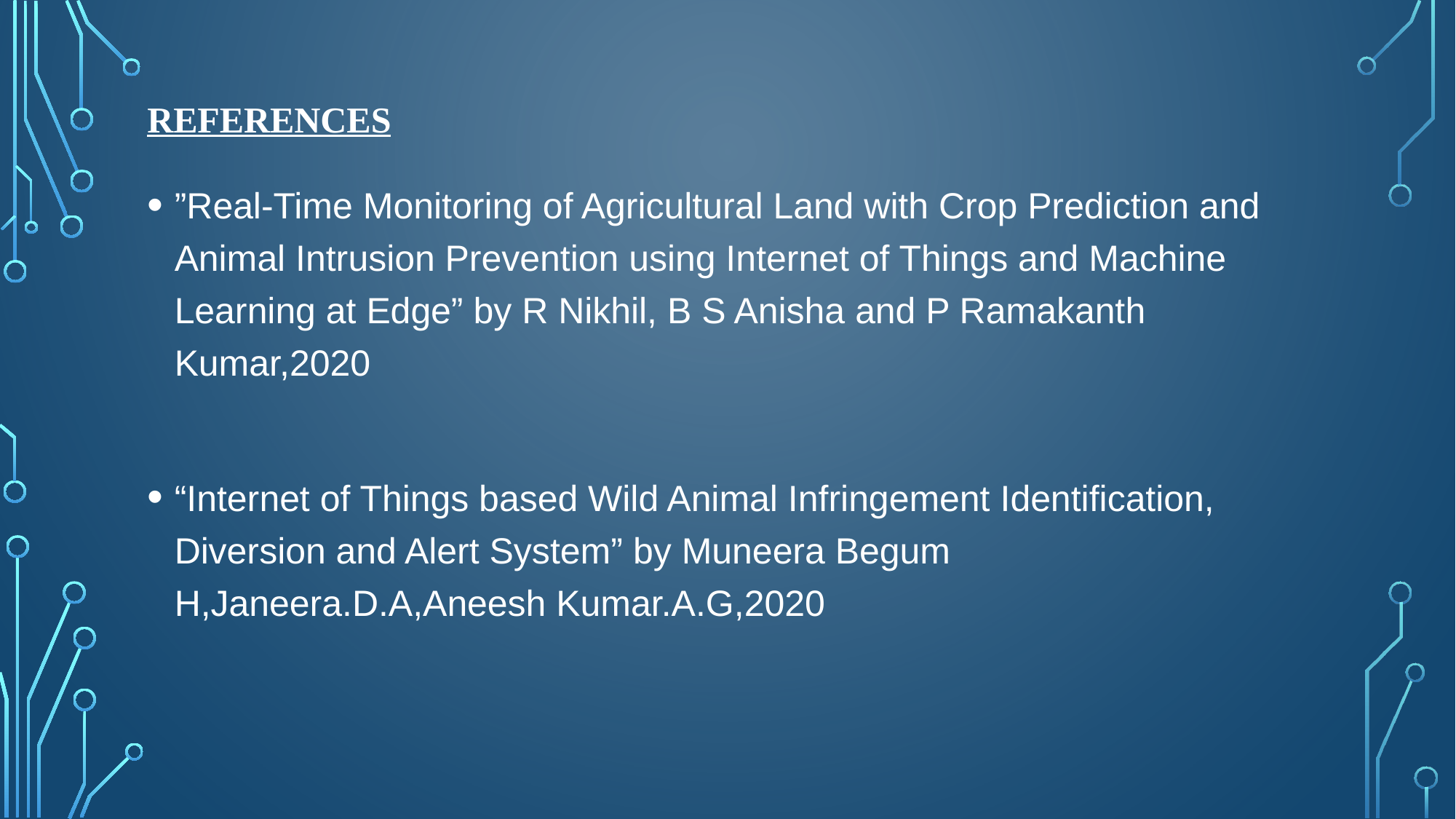

# References
”Real-Time Monitoring of Agricultural Land with Crop Prediction and Animal Intrusion Prevention using Internet of Things and Machine Learning at Edge” by R Nikhil, B S Anisha and P Ramakanth Kumar,2020

“Internet of Things based Wild Animal Infringement Identification, Diversion and Alert System” by Muneera Begum H,Janeera.D.A,Aneesh Kumar.A.G,2020